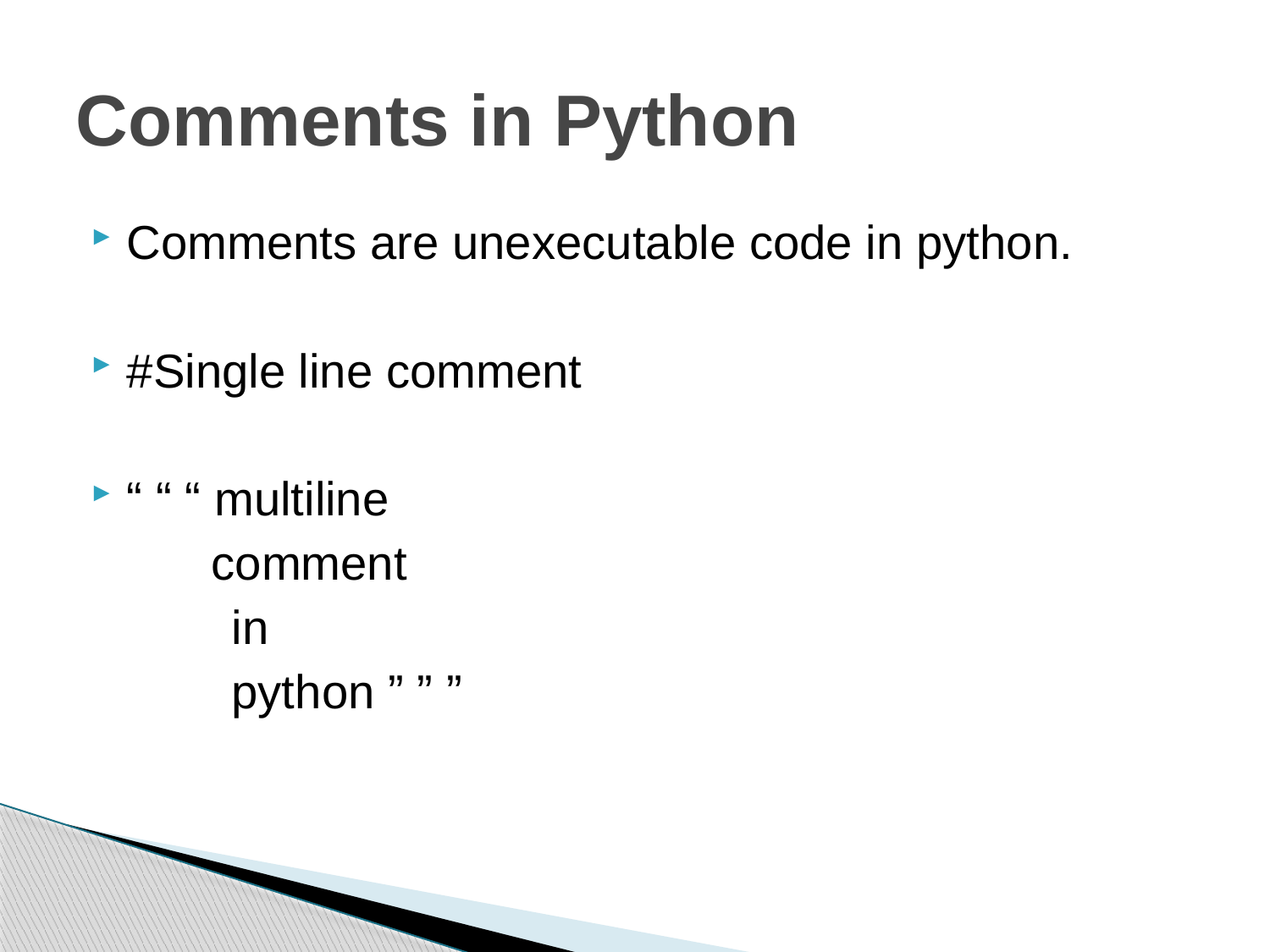

# Comments in Python
Comments are unexecutable code in python.

#Single line comment

“ “ “ multiline
         comment
	 in
	 python ” ” ”